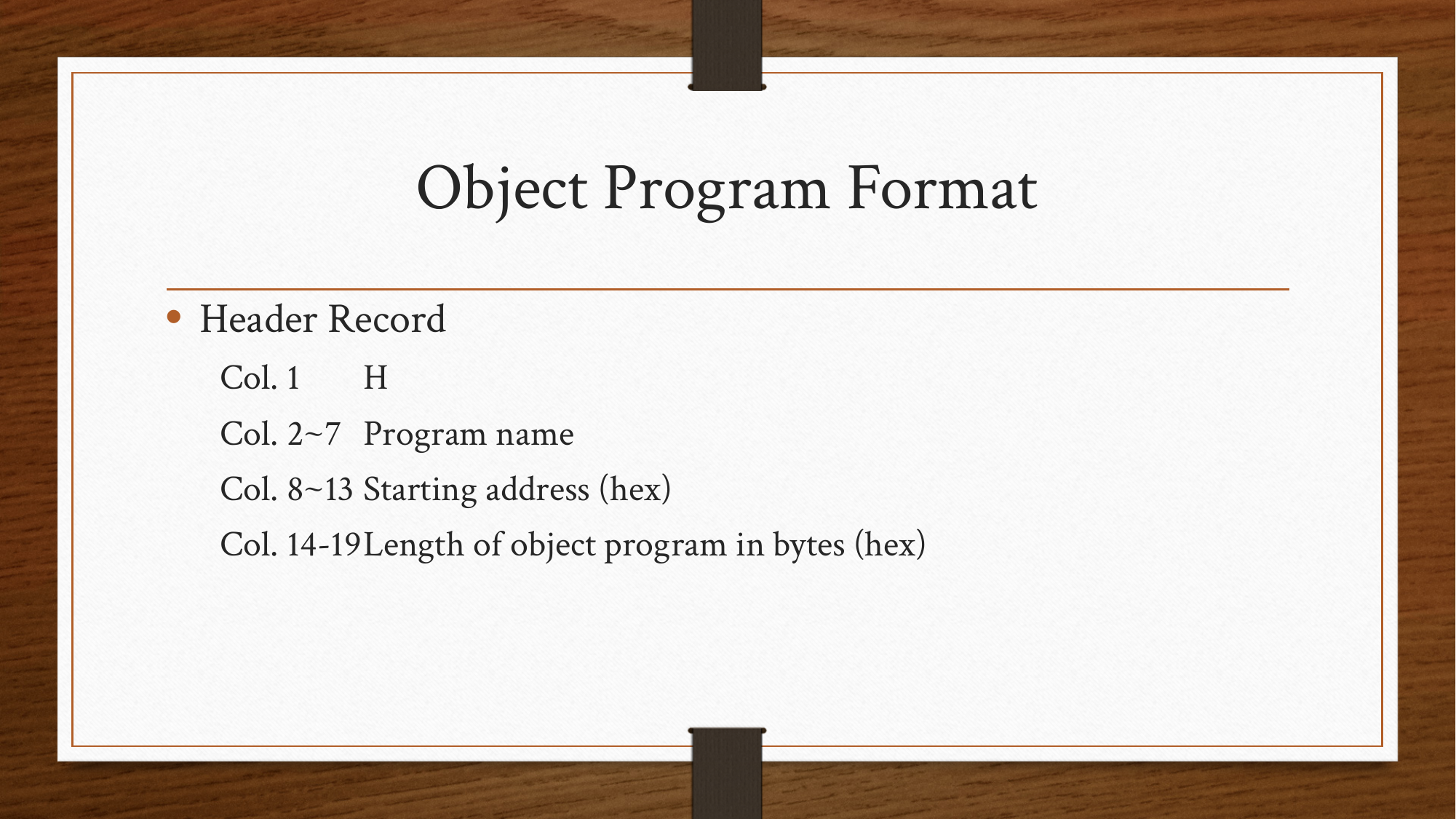

# Object Program Format
Header Record
Col. 1	H
Col. 2~7	Program name
Col. 8~13	Starting address (hex)
Col. 14-19	Length of object program in bytes (hex)